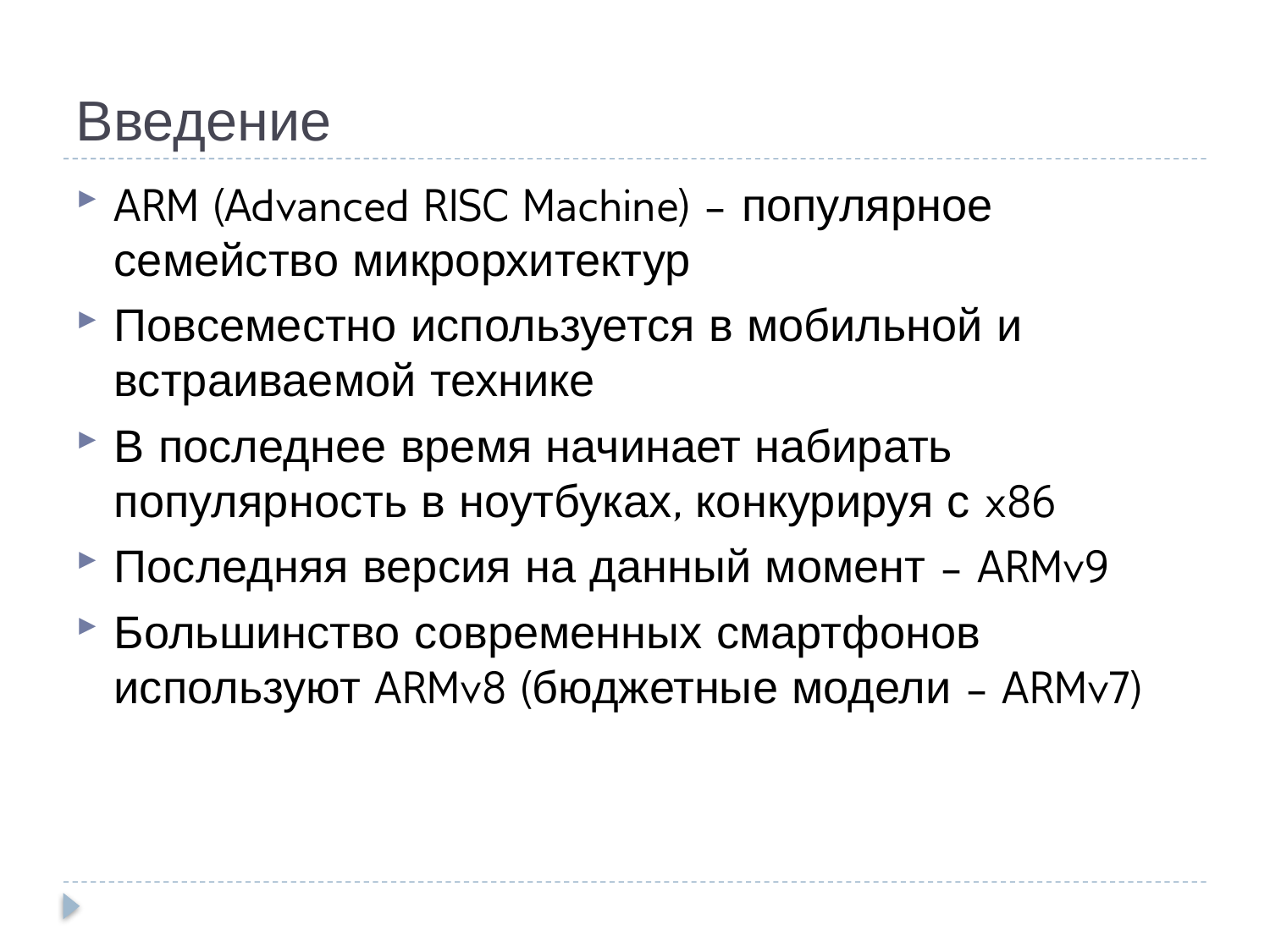

# Введение
ARM (Advanced RISC Machine) – популярное семейство микрорхитектур
Повсеместно используется в мобильной и встраиваемой технике
В последнее время начинает набирать популярность в ноутбуках, конкурируя с x86
Последняя версия на данный момент – ARMv9
Большинство современных смартфонов используют ARMv8 (бюджетные модели – ARMv7)